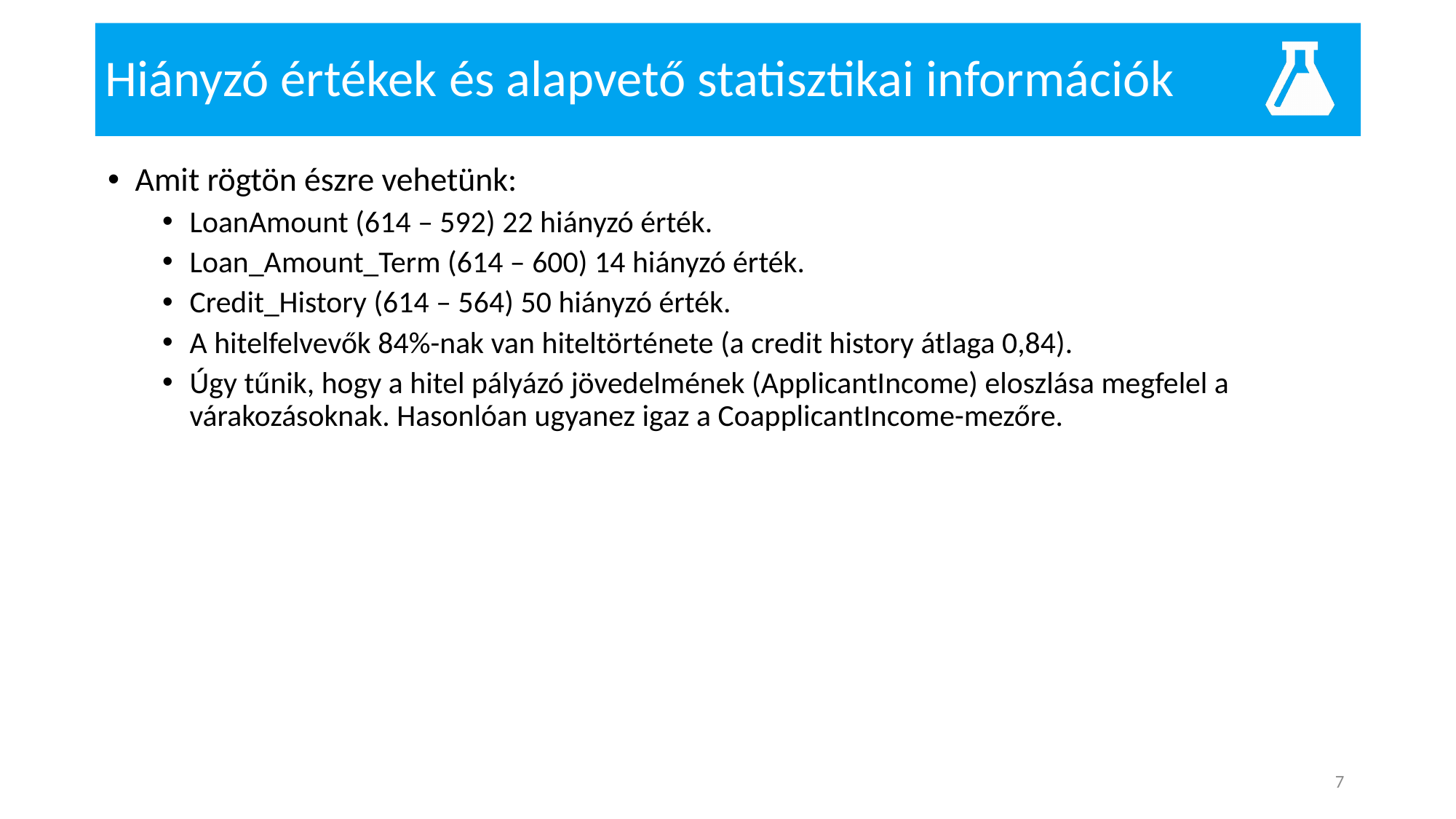

# Hiányzó értékek és alapvető statisztikai információk
Amit rögtön észre vehetünk:
LoanAmount (614 – 592) 22 hiányzó érték.
Loan_Amount_Term (614 – 600) 14 hiányzó érték.
Credit_History (614 – 564) 50 hiányzó érték.
A hitelfelvevők 84%-nak van hiteltörténete (a credit history átlaga 0,84).
Úgy tűnik, hogy a hitel pályázó jövedelmének (ApplicantIncome) eloszlása megfelel a várakozásoknak. Hasonlóan ugyanez igaz a CoapplicantIncome-mezőre.

7